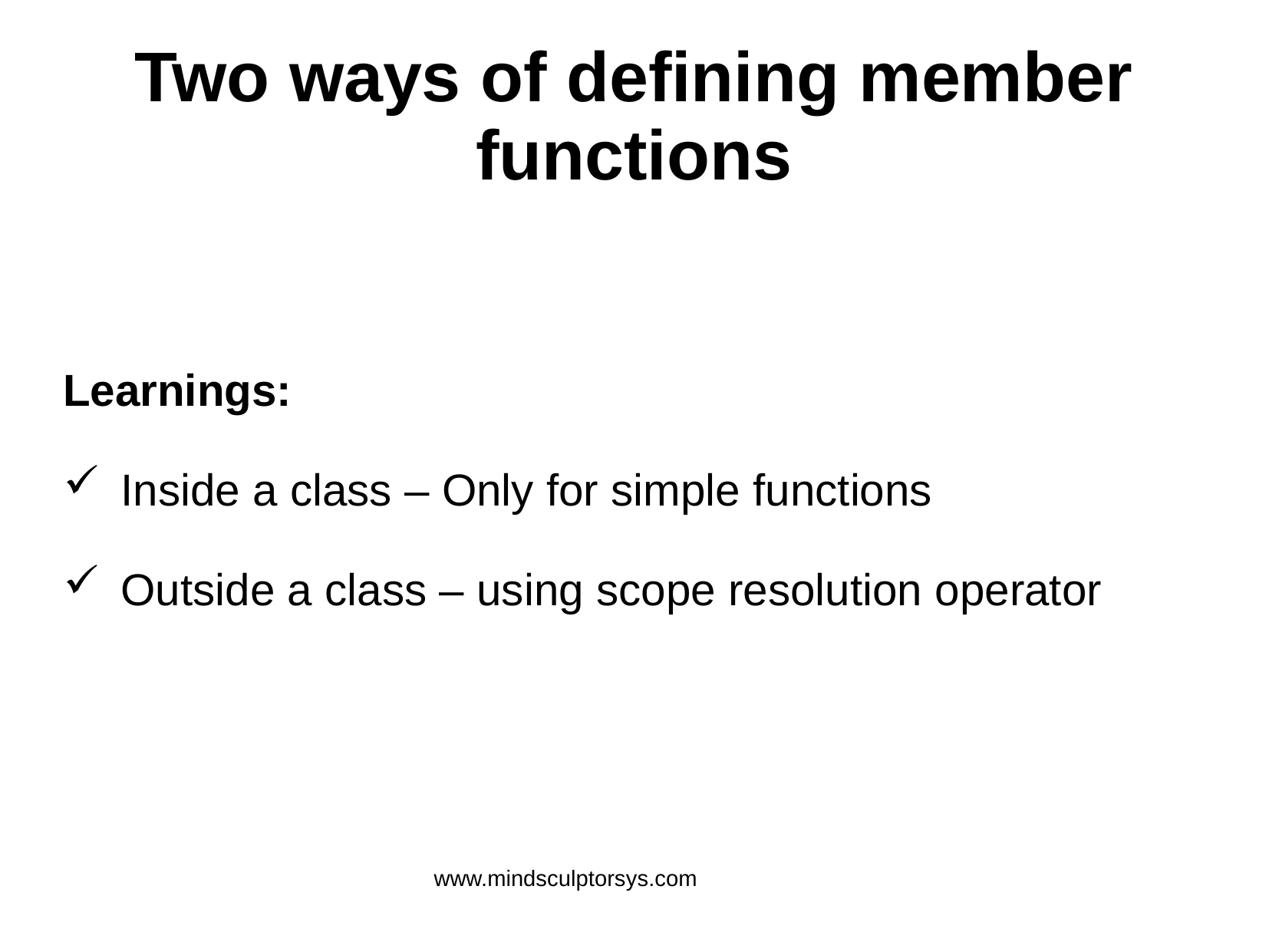

# Two ways of defining member functions

Learnings:

Inside a class – Only for simple functions

Outside a class – using scope resolution operator

www.mindsculptorsys.com